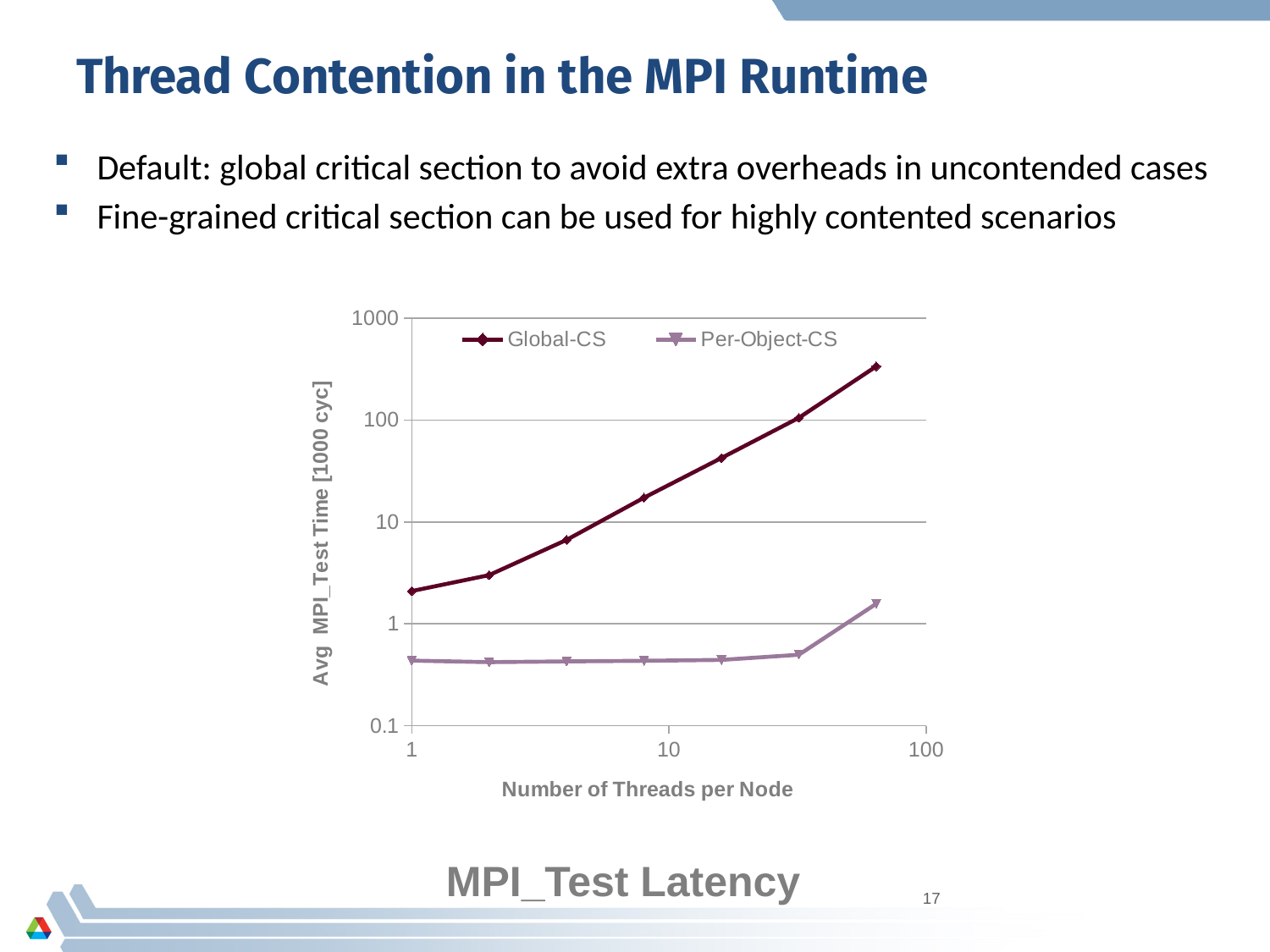

# Thread Contention in the MPI Runtime
Default: global critical section to avoid extra overheads in uncontended cases
Fine-grained critical section can be used for highly contented scenarios

### Chart

| Category |  |  |
|---|---|---|
MPI_Test Latency
17